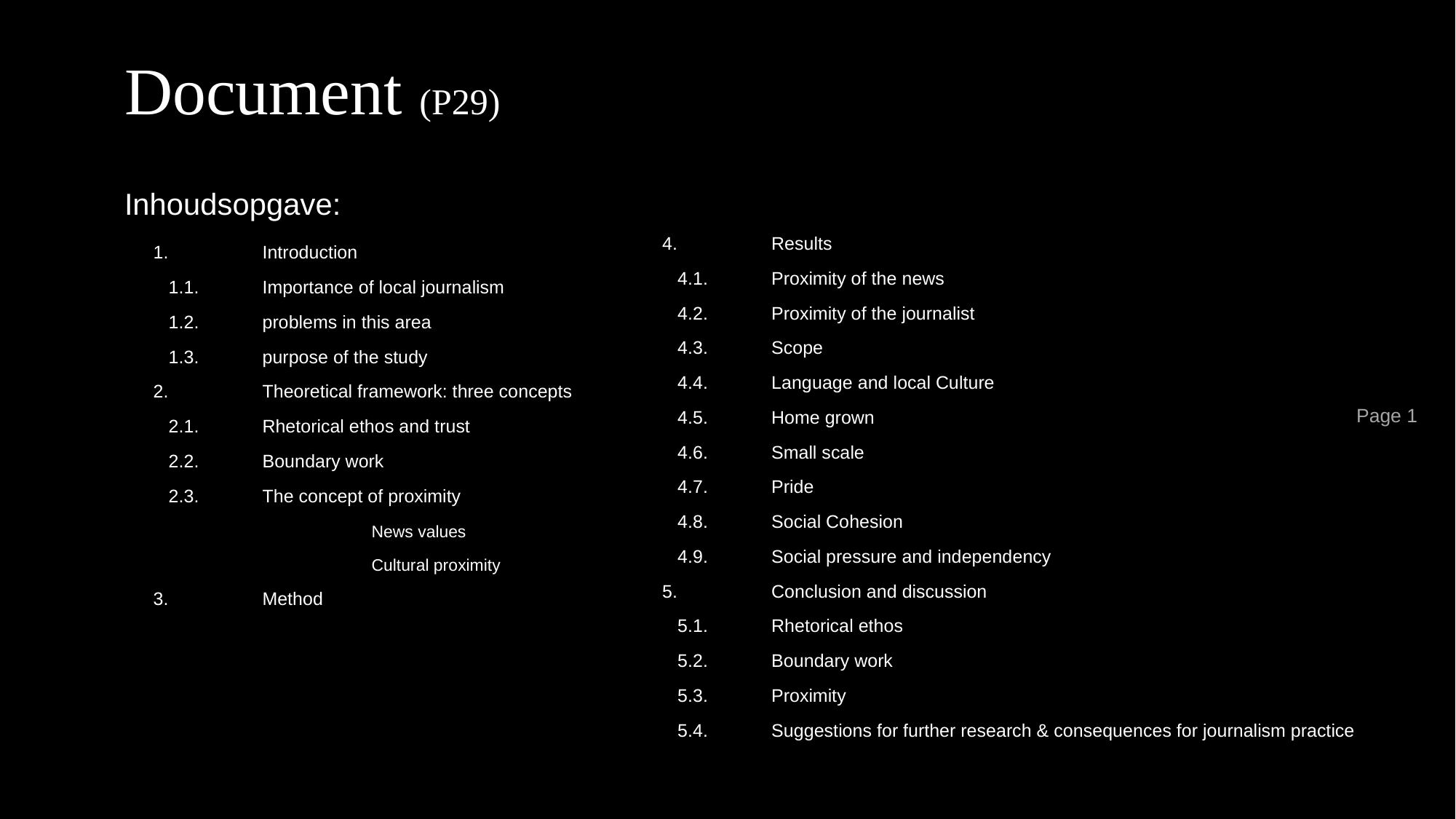

# Document (P29)
Inhoudsopgave:

4. 	Results
   4.1. 	Proximity of the news
   4.2. 	Proximity of the journalist
   4.3. 	Scope
   4.4.	Language and local Culture
   4.5. 	Home grown
   4.6. 	Small scale
   4.7. 	Pride
   4.8. 	Social Cohesion
   4.9. 	Social pressure and independency
5. 	Conclusion and discussion
   5.1. 	Rhetorical ethos
   5.2. 	Boundary work
   5.3. 	Proximity
   5.4. 	Suggestions for further research & consequences for journalism practice

1.	Introduction
   1.1. 	Importance of local journalism
   1.2. 	problems in this area
   1.3. 	purpose of the study
2. 	Theoretical framework: three concepts
   2.1. 	Rhetorical ethos and trust
   2.2. 	Boundary work
   2.3. 	The concept of proximity
		News values
		Cultural proximity
3. 	Method

Page 1